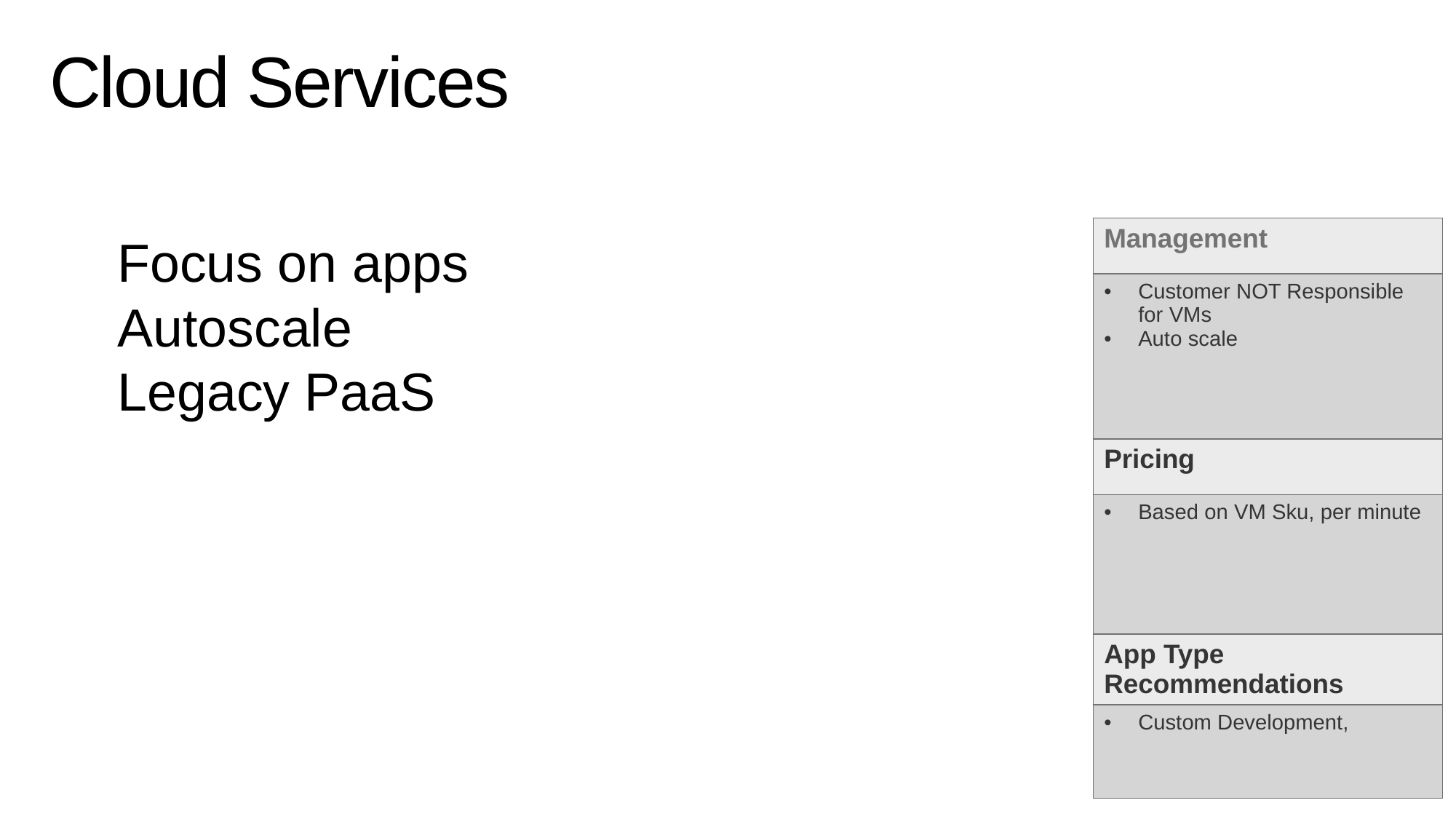

# Cloud Services
Focus on apps
Autoscale
Legacy PaaS
| Management |
| --- |
| Customer NOT Responsible for VMs Auto scale |
| Pricing |
| Based on VM Sku, per minute |
| App Type Recommendations |
| Custom Development, |